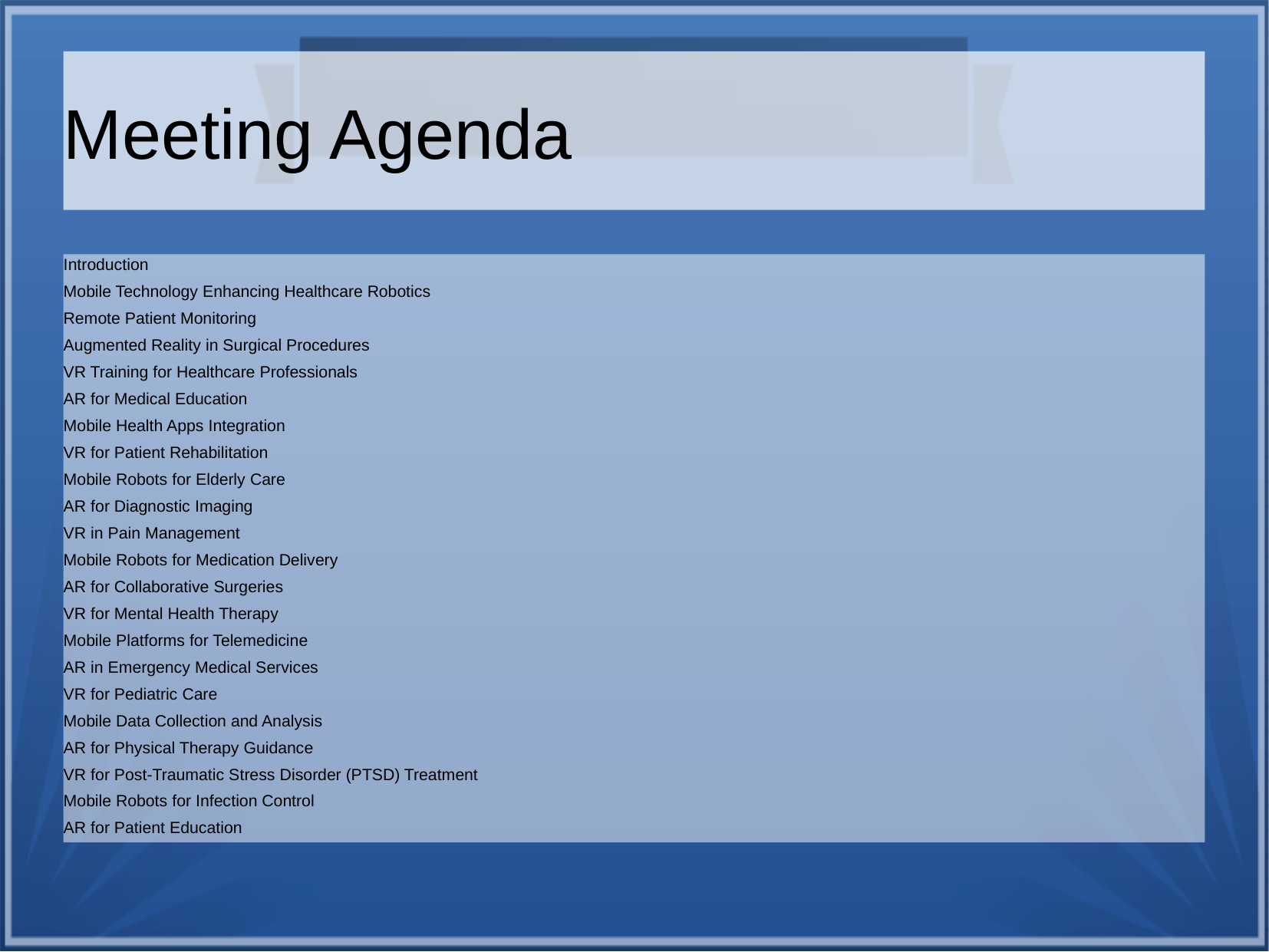

Meeting Agenda
Introduction
Mobile Technology Enhancing Healthcare Robotics
Remote Patient Monitoring
Augmented Reality in Surgical Procedures
VR Training for Healthcare Professionals
AR for Medical Education
Mobile Health Apps Integration
VR for Patient Rehabilitation
Mobile Robots for Elderly Care
AR for Diagnostic Imaging
VR in Pain Management
Mobile Robots for Medication Delivery
AR for Collaborative Surgeries
VR for Mental Health Therapy
Mobile Platforms for Telemedicine
AR in Emergency Medical Services
VR for Pediatric Care
Mobile Data Collection and Analysis
AR for Physical Therapy Guidance
VR for Post-Traumatic Stress Disorder (PTSD) Treatment
Mobile Robots for Infection Control
AR for Patient Education